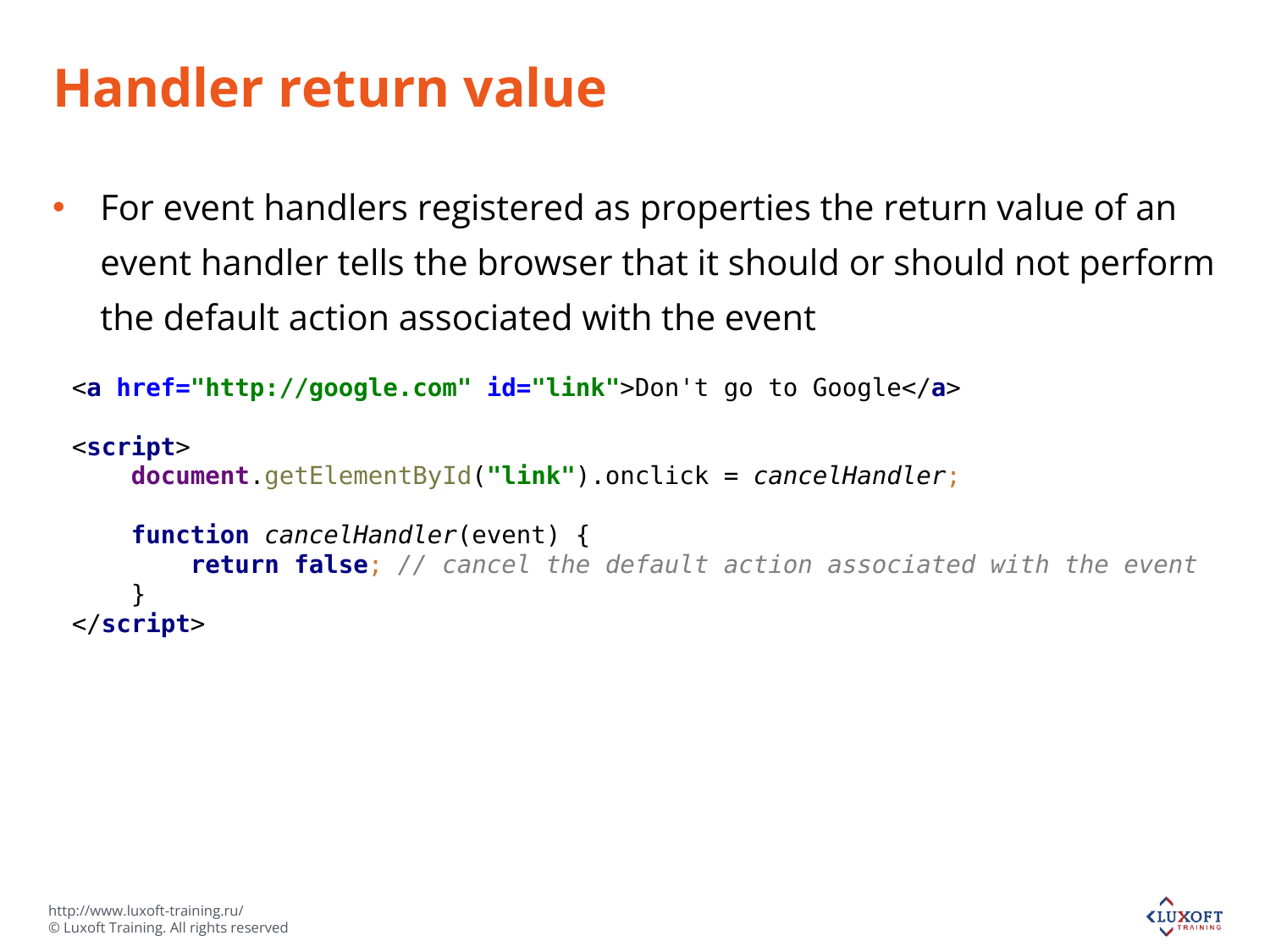

# Handler return value
For event handlers registered as properties the return value of an event handler tells the browser that it should or should not perform the default action associated with the event

<a href="http://google.com" id="link">Don't go to Google</a>
<script>
    document.getElementById("link").onclick = cancelHandler;
    function cancelHandler(event) {
        return false; // cancel the default action associated with the event
    }
</script>